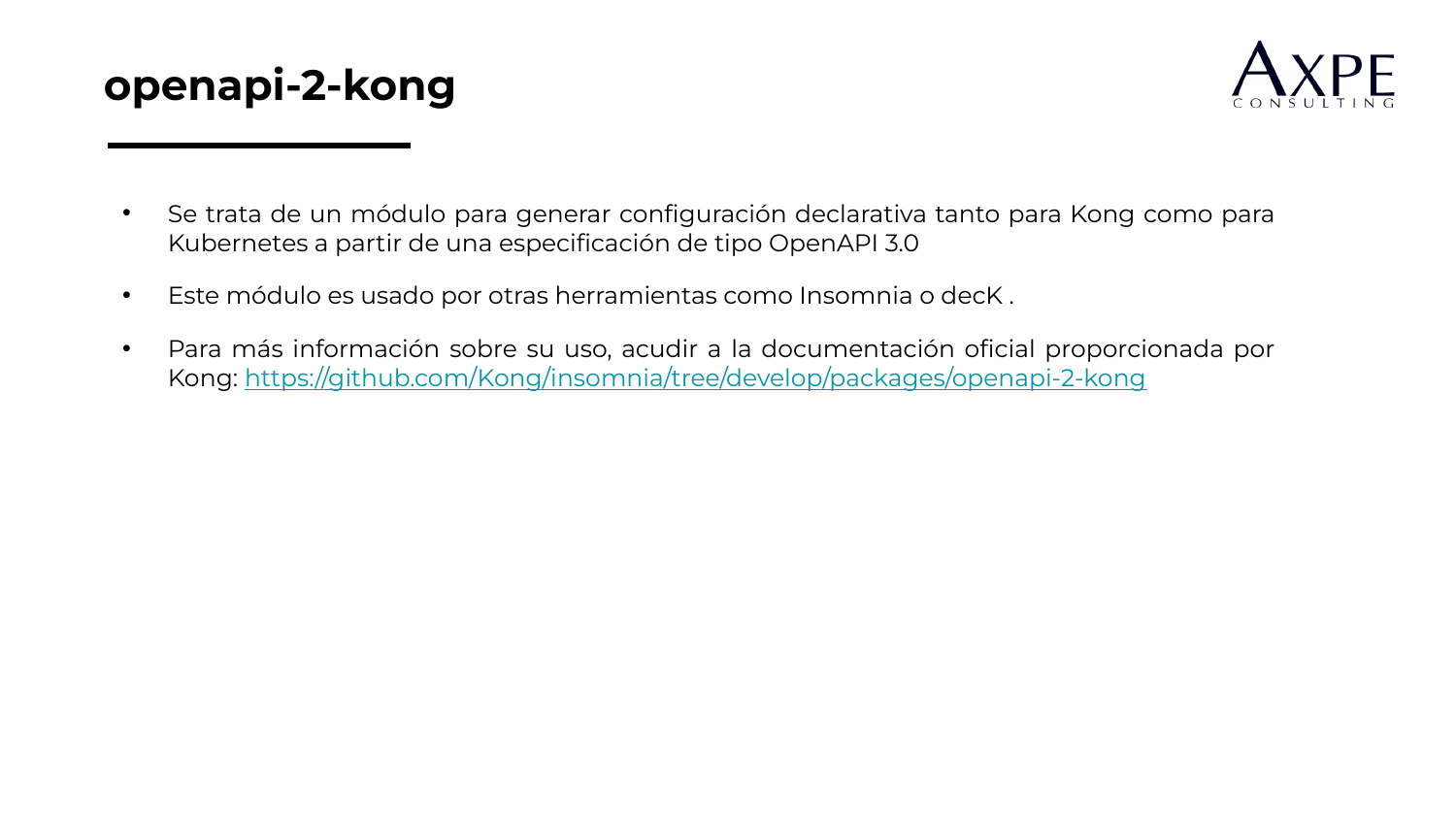

openapi-2-kong
Se trata de un módulo para generar configuración declarativa tanto para Kong como para Kubernetes a partir de una especificación de tipo OpenAPI 3.0
Este módulo es usado por otras herramientas como Insomnia o decK .
Para más información sobre su uso, acudir a la documentación oficial proporcionada por Kong: https://github.com/Kong/insomnia/tree/develop/packages/openapi-2-kong